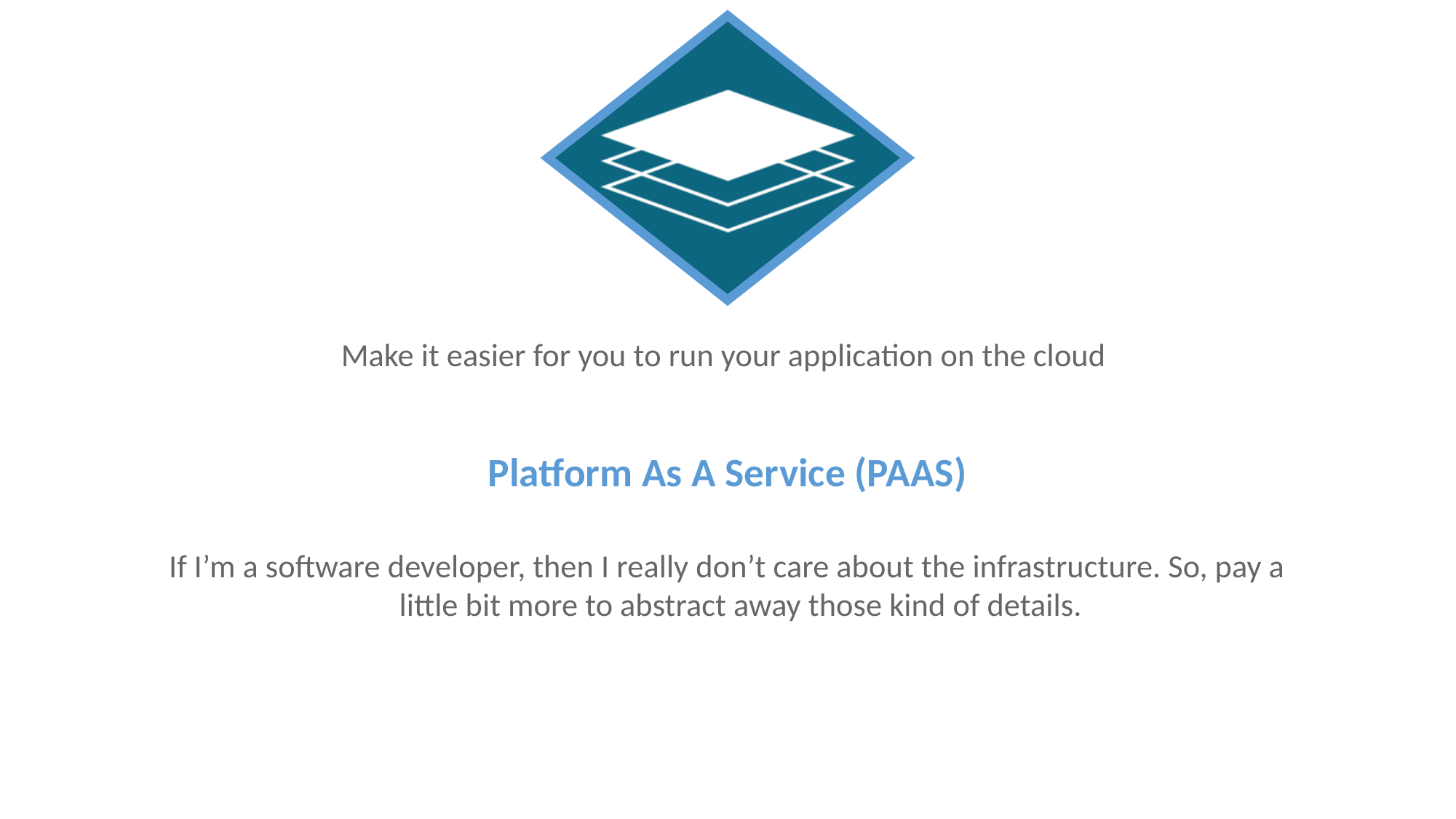

Make it easier for you to run your application on the cloud

Platform As A Service (PAAS)

If I’m a software developer, then I really don’t care about the infrastructure. So, pay a little bit more to abstract away those kind of details.